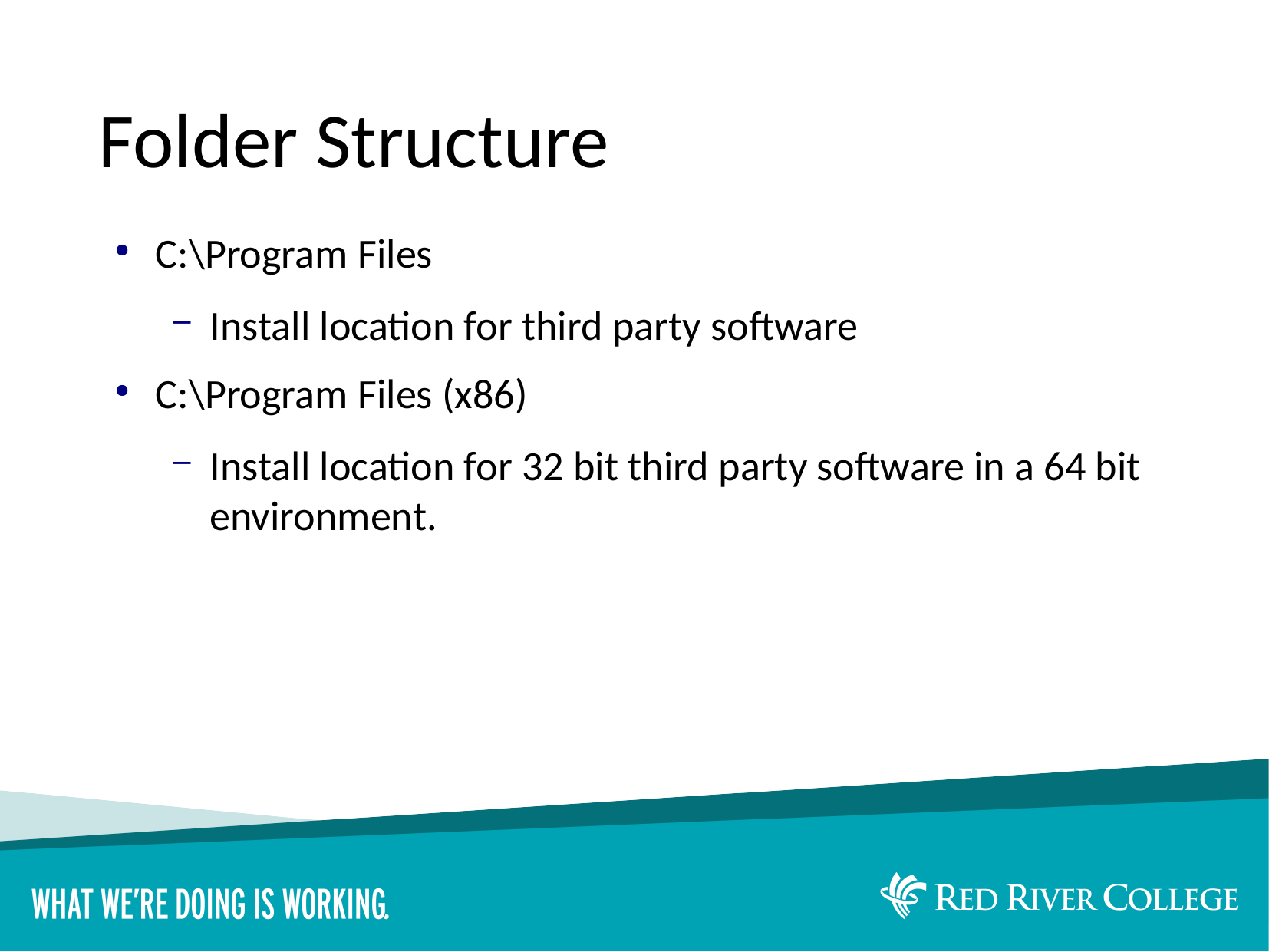

# Folder Structure
C:\Program Files
Install location for third party software
C:\Program Files (x86)
Install location for 32 bit third party software in a 64 bit environment.